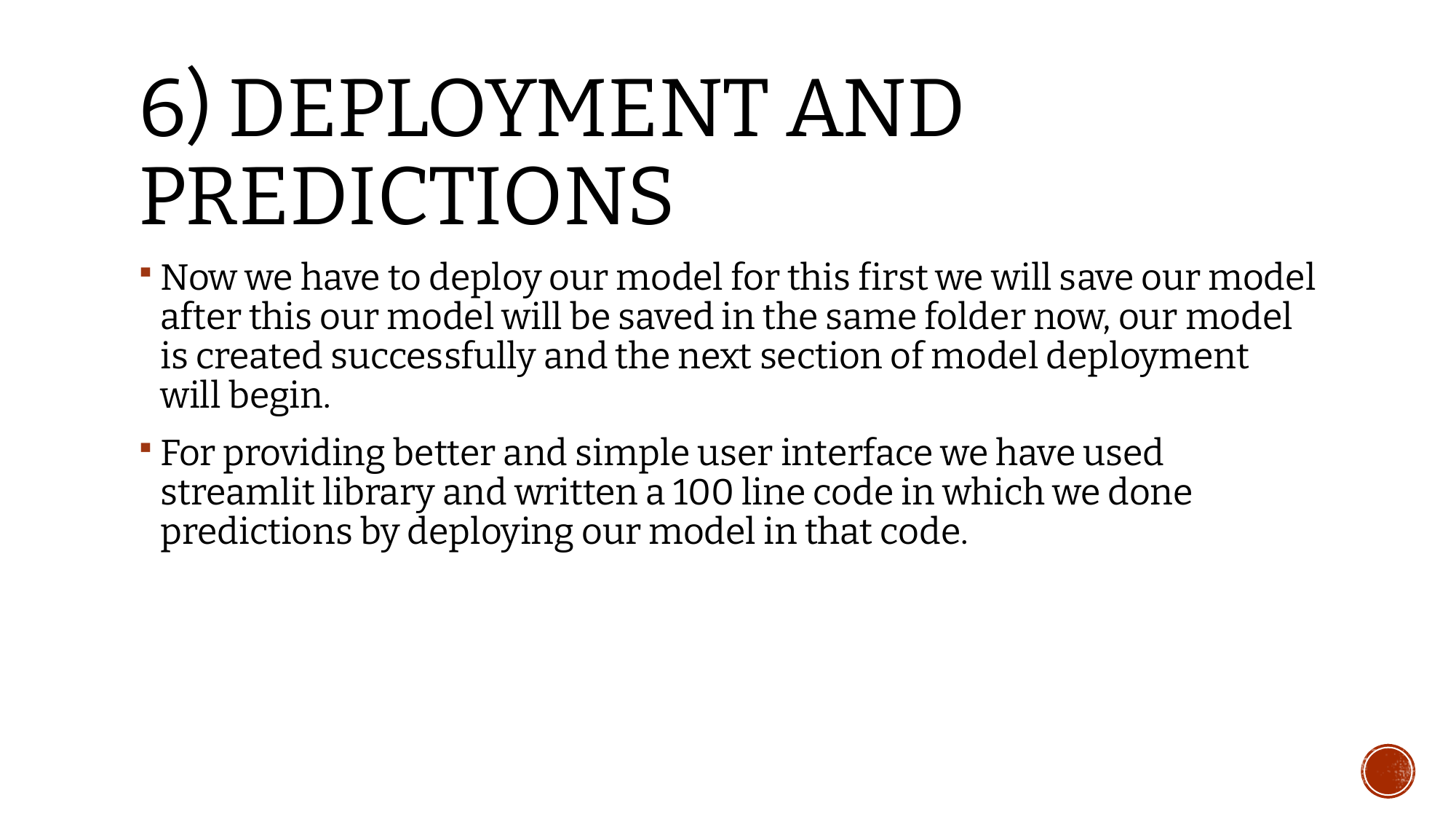

# 6) Deployment and predictions
Now we have to deploy our model for this first we will save our model after this our model will be saved in the same folder now, our model is created successfully and the next section of model deployment will begin.
For providing better and simple user interface we have used streamlit library and written a 100 line code in which we done predictions by deploying our model in that code.